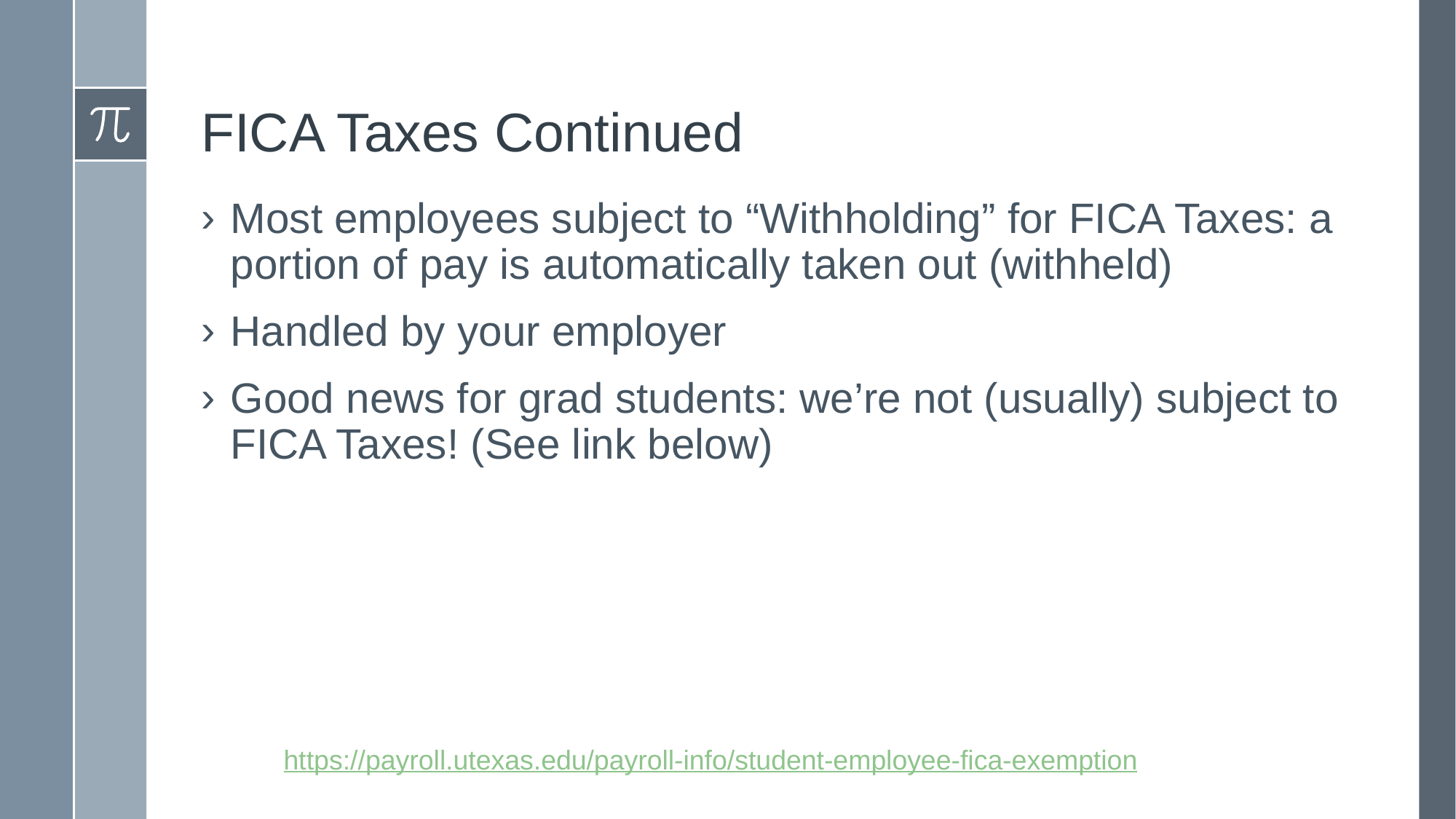

# FICA Taxes Continued
Most employees subject to “Withholding” for FICA Taxes: a portion of pay is automatically taken out (withheld)
Handled by your employer
Good news for grad students: we’re not (usually) subject to FICA Taxes! (See link below)
https://payroll.utexas.edu/payroll-info/student-employee-fica-exemption